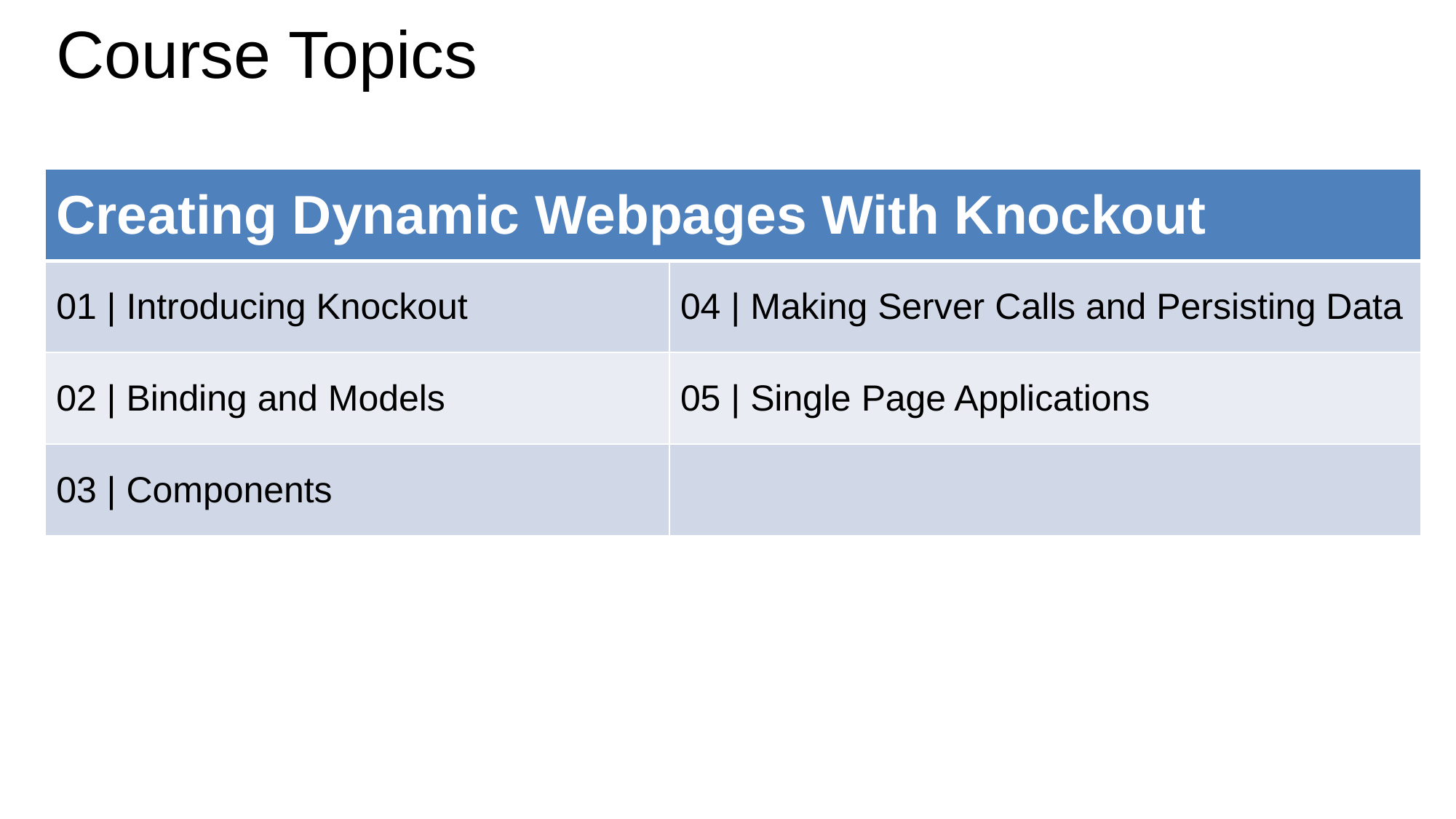

# Course Topics
| Creating Dynamic Webpages With Knockout |  |
| --- | --- |
| 01 | Introducing Knockout | 04 | Making Server Calls and Persisting Data |
| 02 | Binding and Models | 05 | Single Page Applications |
| 03 | Components |  |